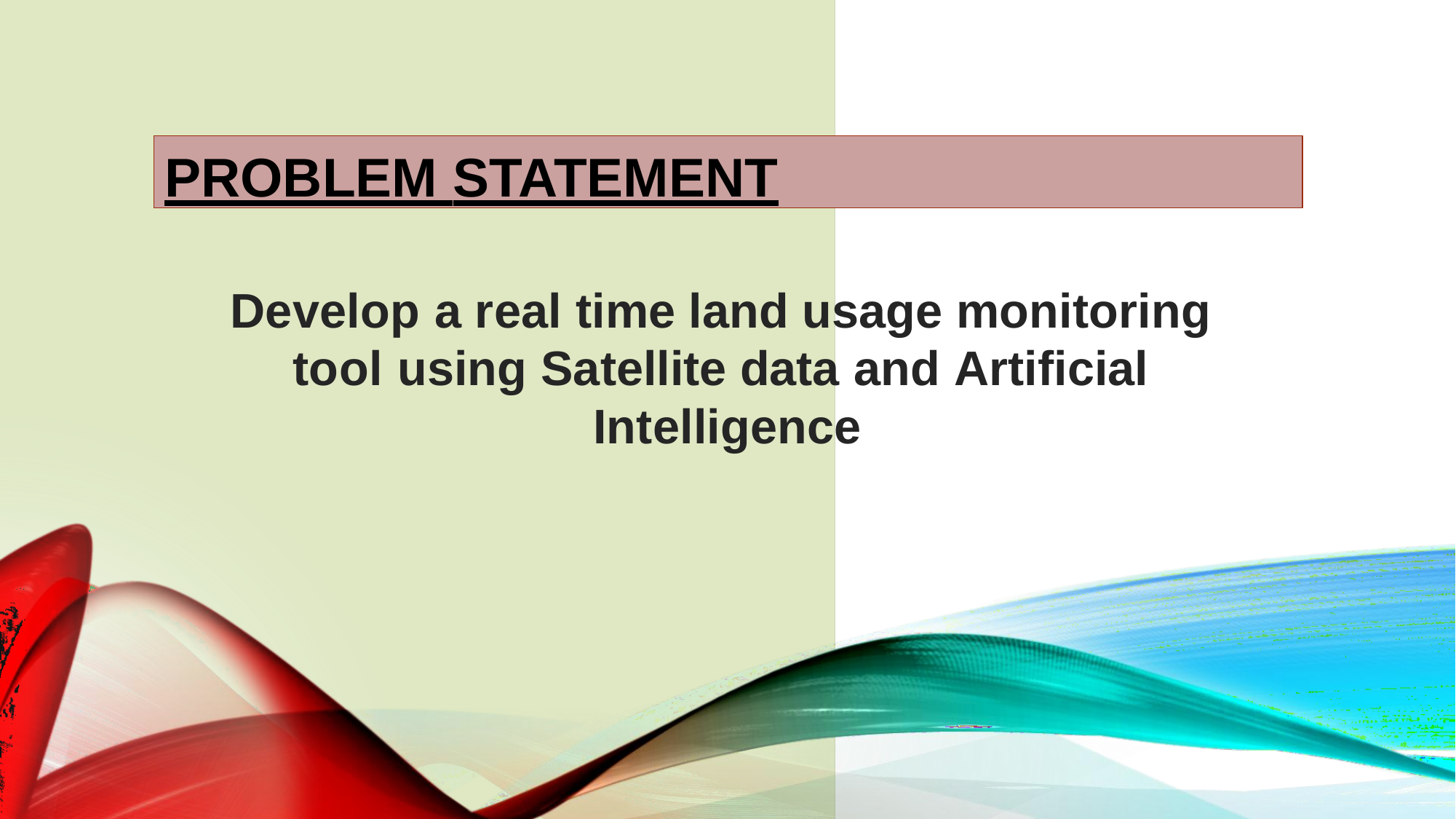

PROBLEM STATEMENT
Develop a real time land usage monitoring  tool using Satellite data and Artificial  Intelligence